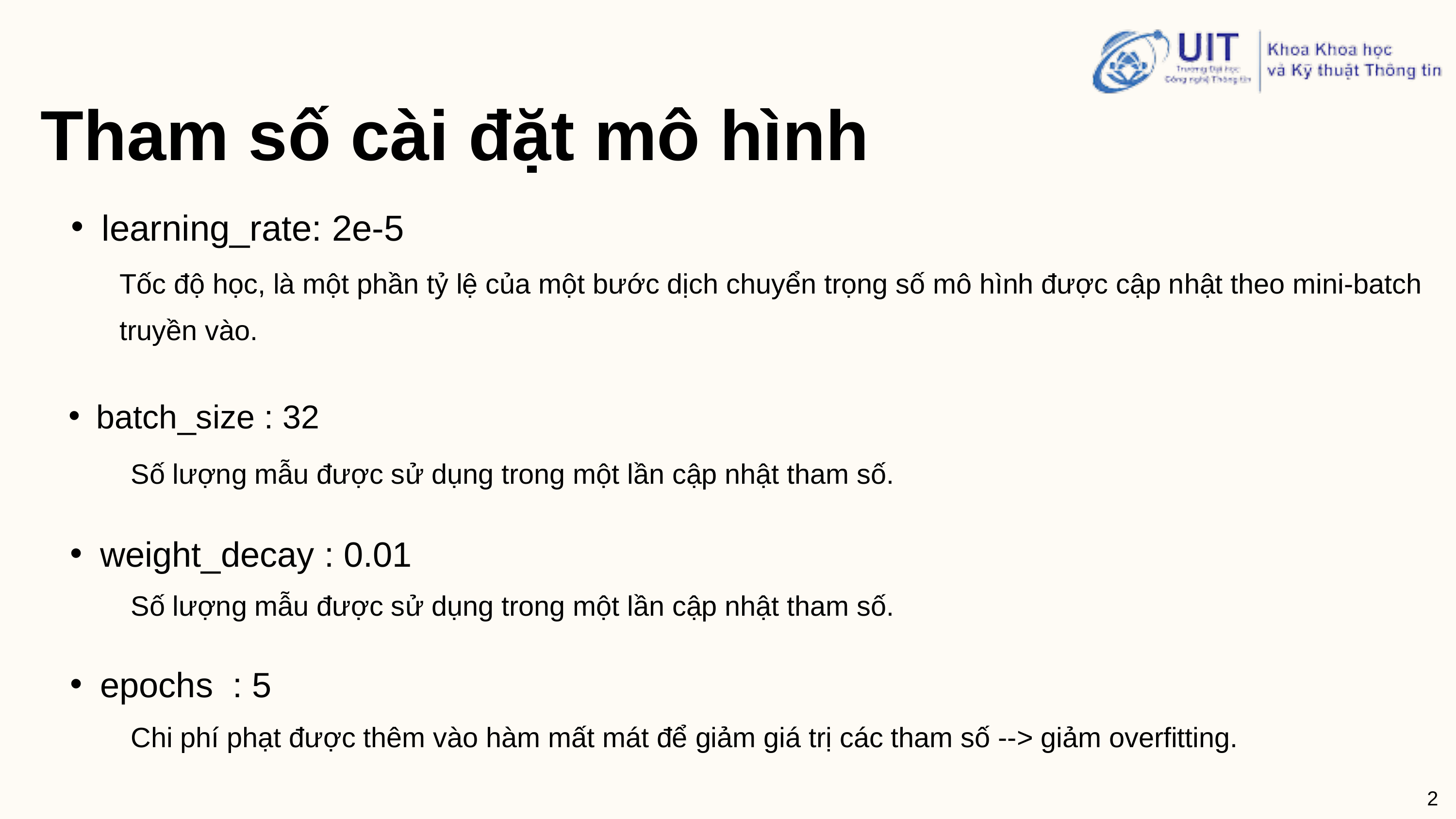

Tham số cài đặt mô hình
learning_rate: 2e-5

Tốc độ học, là một phần tỷ lệ của một bước dịch chuyển trọng số mô hình được cập nhật theo mini-batch truyền vào.
batch_size : 32

Số lượng mẫu được sử dụng trong một lần cập nhật tham số.
weight_decay : 0.01

Số lượng mẫu được sử dụng trong một lần cập nhật tham số.
epochs  : 5

Chi phí phạt được thêm vào hàm mất mát để giảm giá trị các tham số --> giảm overfitting.
29